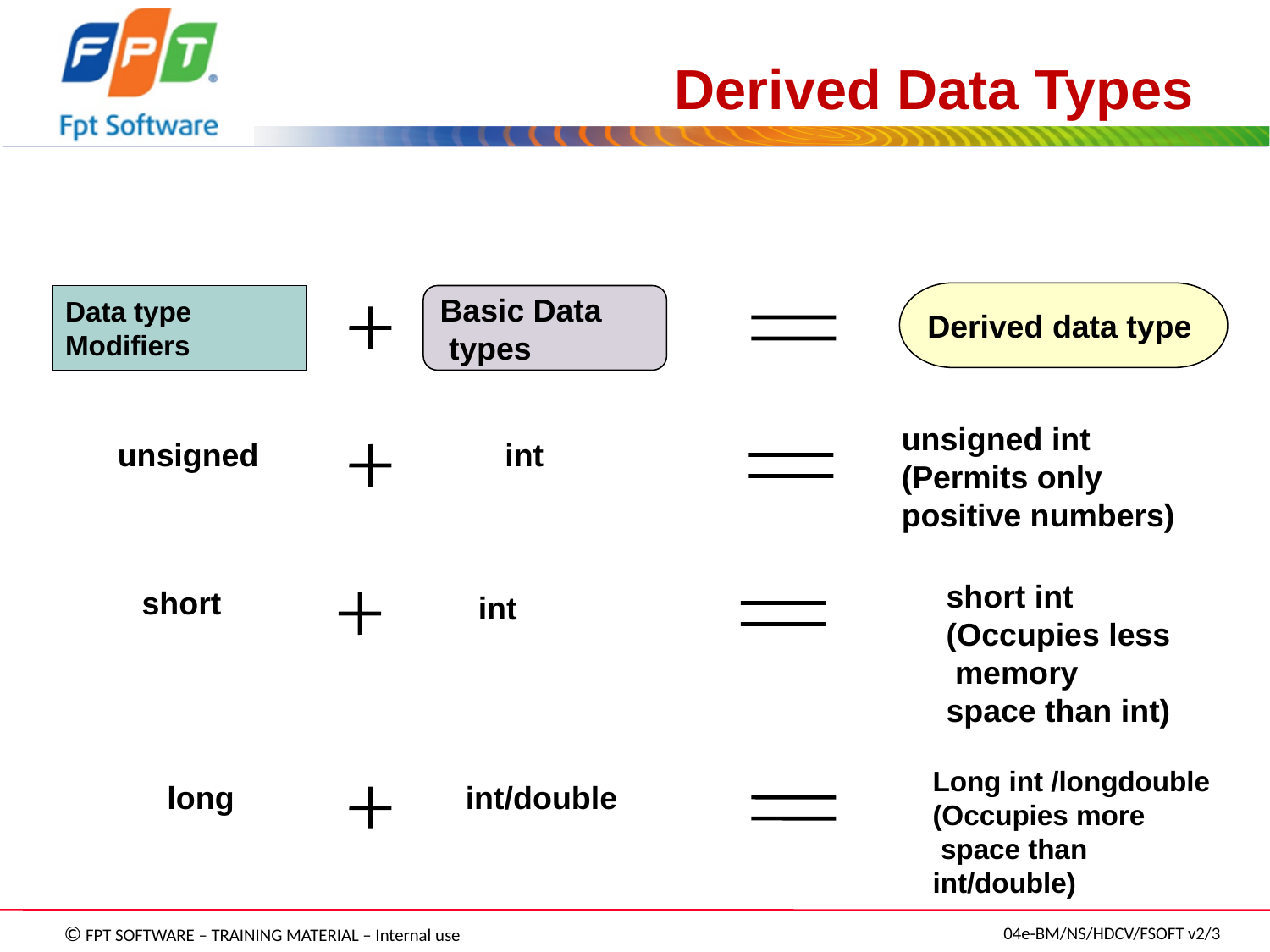

# Derived Data Types
Derived data type
Data type
Modifiers
Basic Data
 types

unsigned int
(Permits only
positive numbers)
unsigned
int

short int
(Occupies less
 memory
space than int)
short
int

Long int /longdouble
(Occupies more
 space than
int/double)
long
int/double